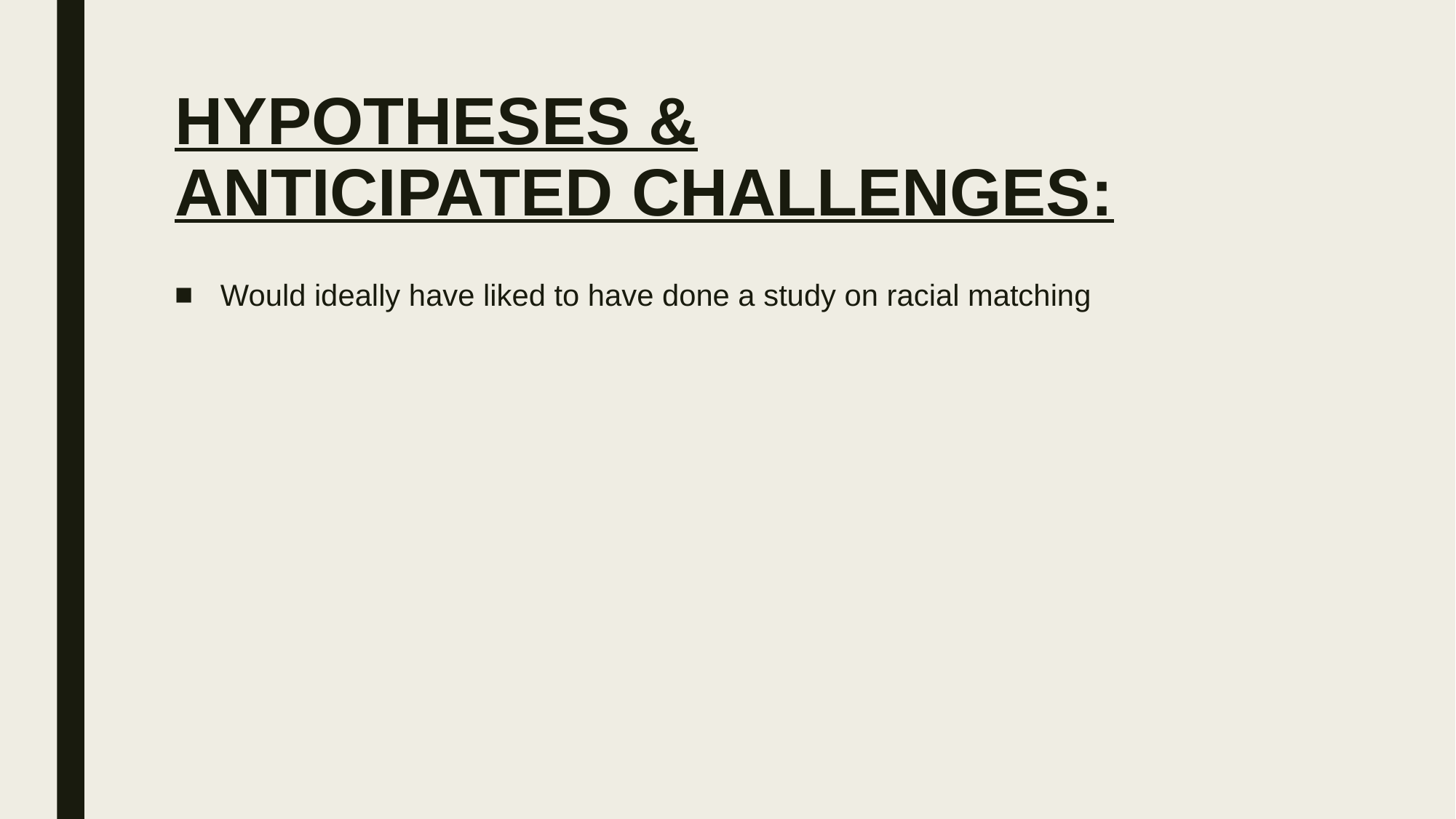

# HYPOTHESES & ANTICIPATED CHALLENGES:
Would ideally have liked to have done a study on racial matching